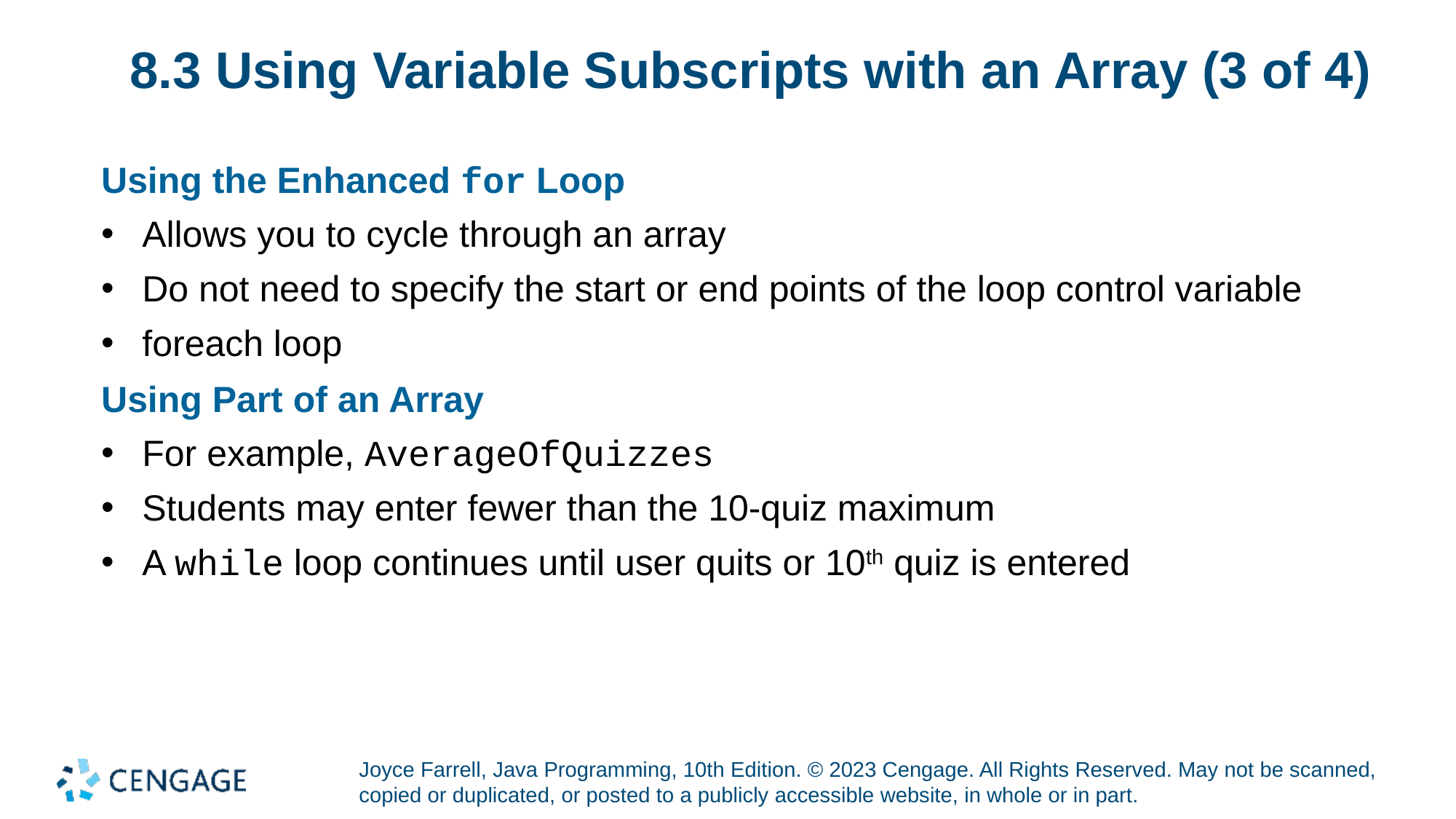

# 8.3 Using Variable Subscripts with an Array (3 of 4)
Using the Enhanced for Loop
Allows you to cycle through an array
Do not need to specify the start or end points of the loop control variable
foreach loop
Using Part of an Array
For example, AverageOfQuizzes
Students may enter fewer than the 10-quiz maximum
A while loop continues until user quits or 10th quiz is entered